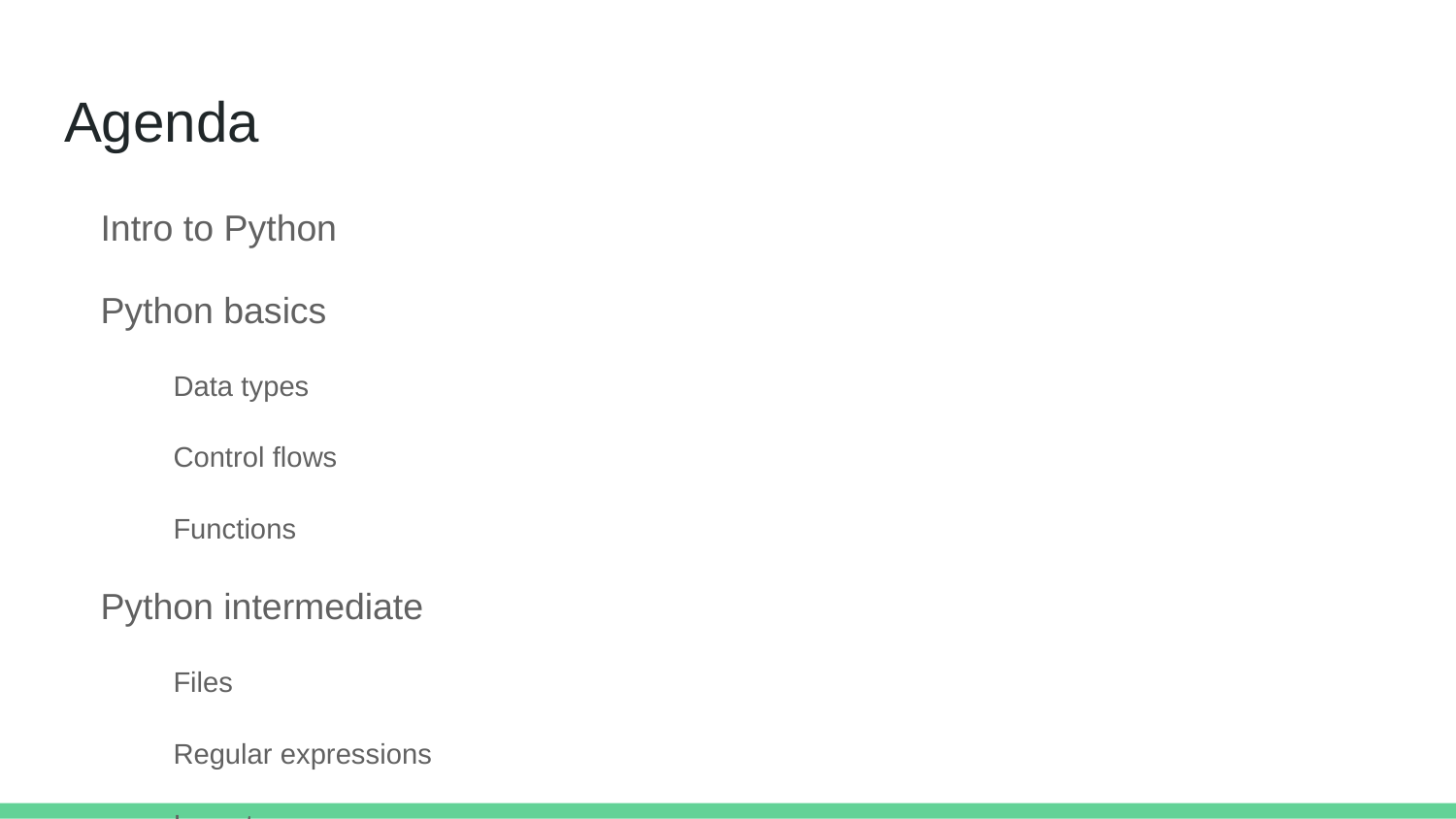

# Agenda
Intro to Python
Python basics
Data types
Control flows
Functions
Python intermediate
Files
Regular expressions
Import
Working with web services, JSON and XML
Databases
Data science tools